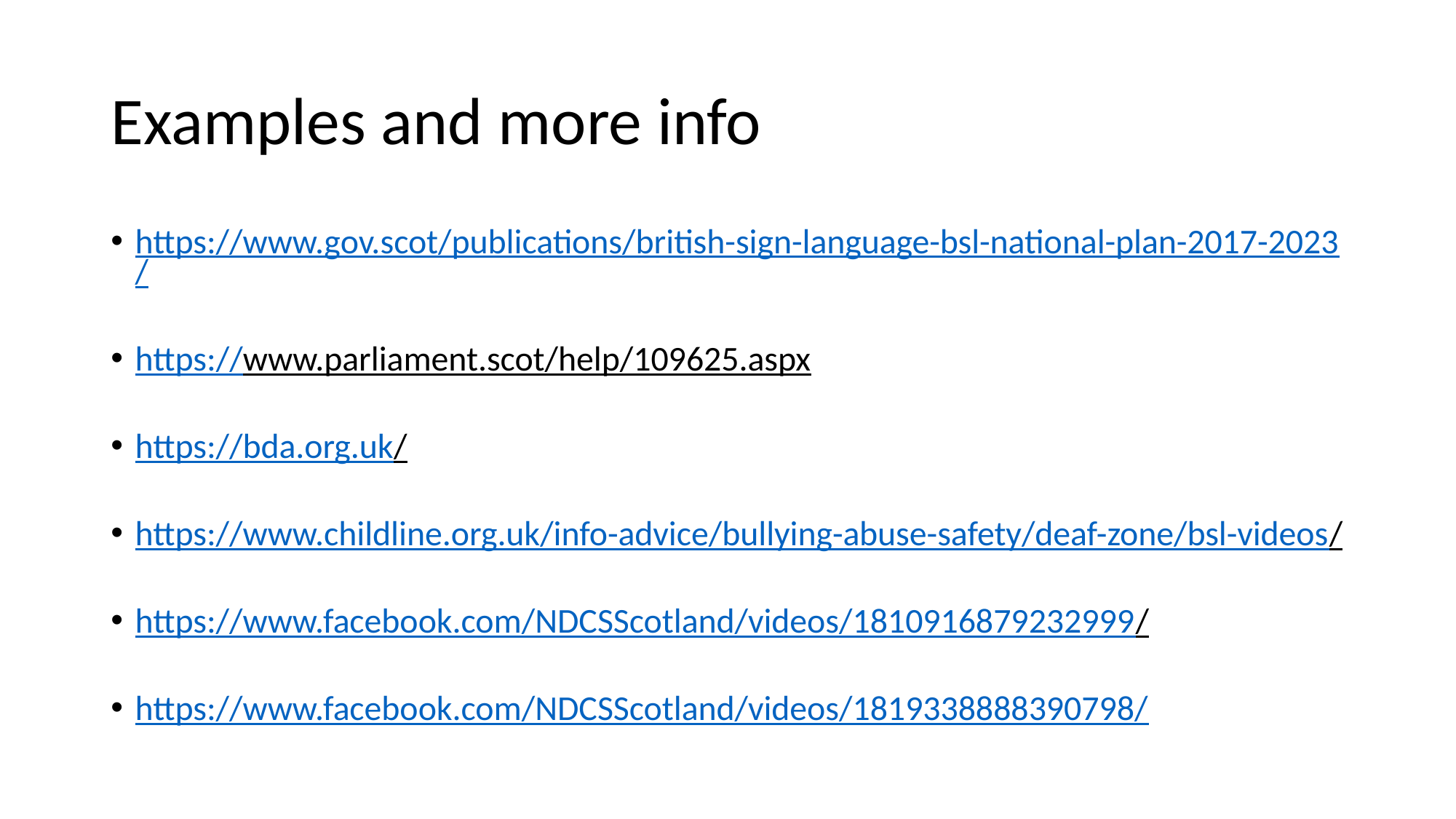

# Examples and more info
https://www.gov.scot/publications/british-sign-language-bsl-national-plan-2017-2023/
https://www.parliament.scot/help/109625.aspx
https://bda.org.uk/
https://www.childline.org.uk/info-advice/bullying-abuse-safety/deaf-zone/bsl-videos/
https://www.facebook.com/NDCSScotland/videos/1810916879232999/
https://www.facebook.com/NDCSScotland/videos/1819338888390798/